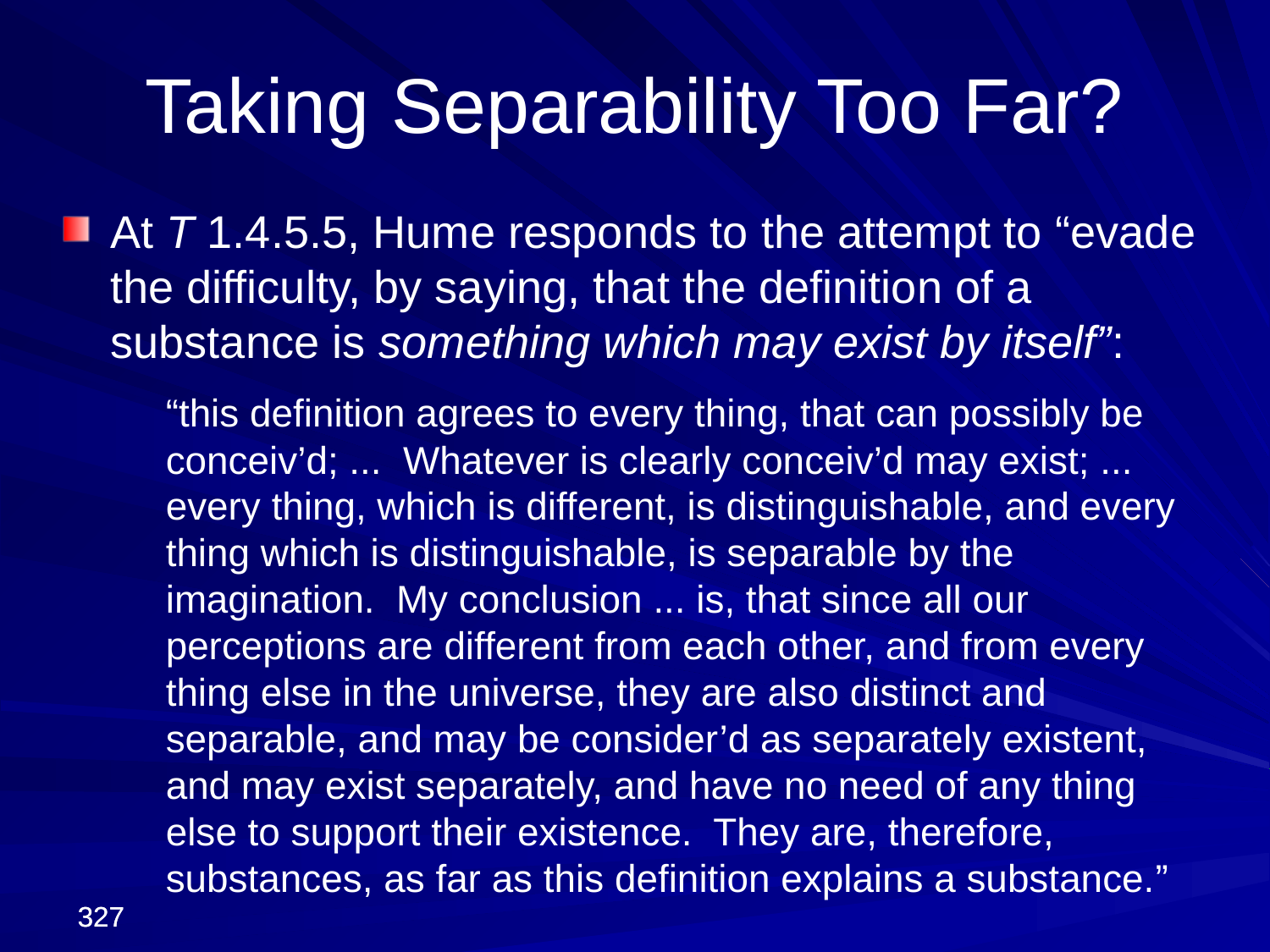

Taking Separability Too Far?
At T 1.4.5.5, Hume responds to the attempt to “evade the difficulty, by saying, that the definition of a substance is something which may exist by itself”:
	“this definition agrees to every thing, that can possibly be conceiv’d; ...  Whatever is clearly conceiv’d may exist; ... every thing, which is different, is distinguishable, and every thing which is distinguishable, is separable by the imagination.  My conclusion ... is, that since all our perceptions are different from each other, and from every thing else in the universe, they are also distinct and separable, and may be consider’d as separately existent, and may exist separately, and have no need of any thing else to support their existence.  They are, therefore, substances, as far as this definition explains a substance.”
327
327